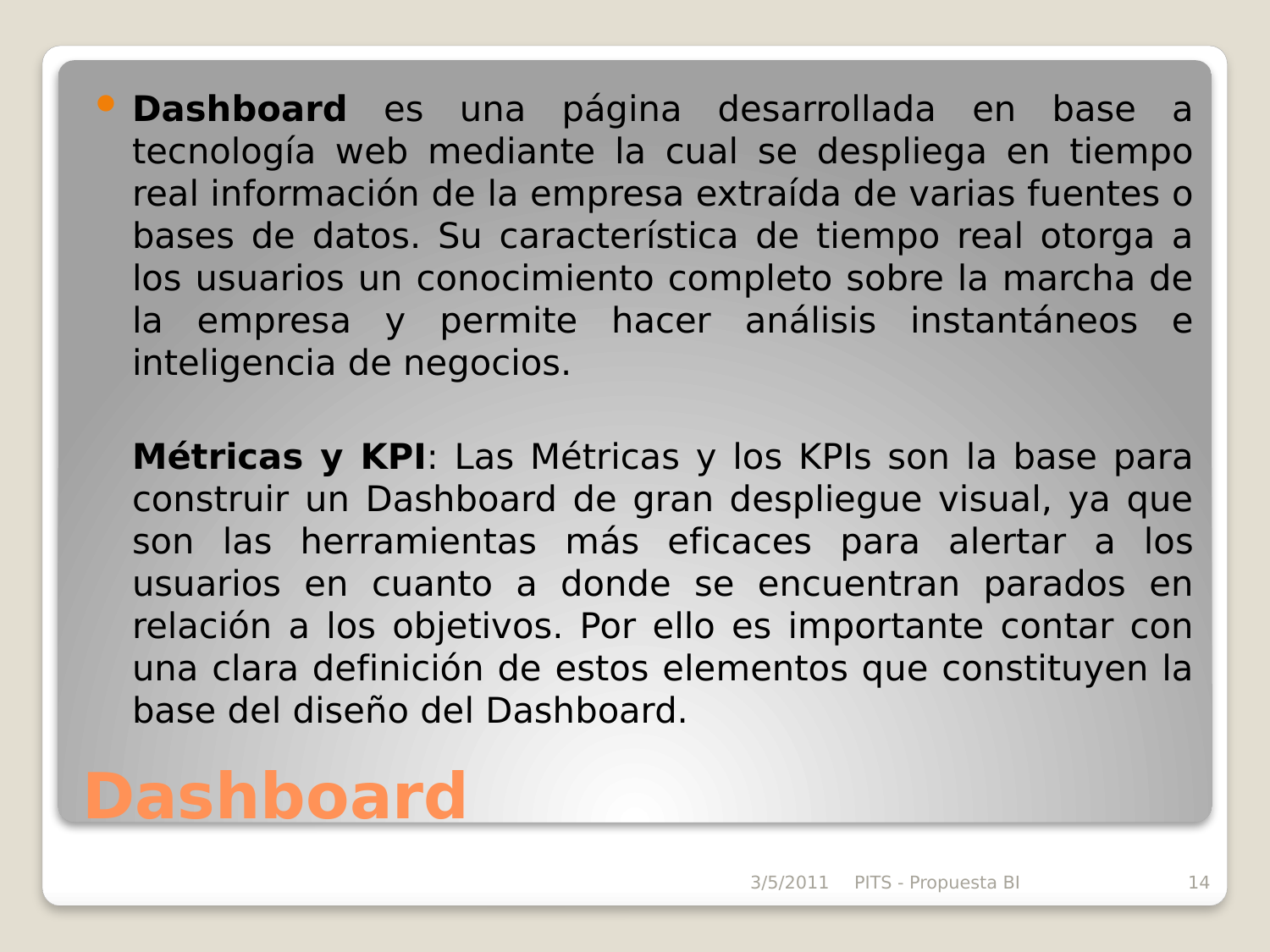

Dashboard es una página desarrollada en base a tecnología web mediante la cual se despliega en tiempo real información de la empresa extraída de varias fuentes o bases de datos. Su característica de tiempo real otorga a los usuarios un conocimiento completo sobre la marcha de la empresa y permite hacer análisis instantáneos e inteligencia de negocios.

	Métricas y KPI: Las Métricas y los KPIs son la base para construir un Dashboard de gran despliegue visual, ya que son las herramientas más eficaces para alertar a los usuarios en cuanto a donde se encuentran parados en relación a los objetivos. Por ello es importante contar con una clara definición de estos elementos que constituyen la base del diseño del Dashboard.
# Dashboard
3/5/2011
PITS - Propuesta BI
14